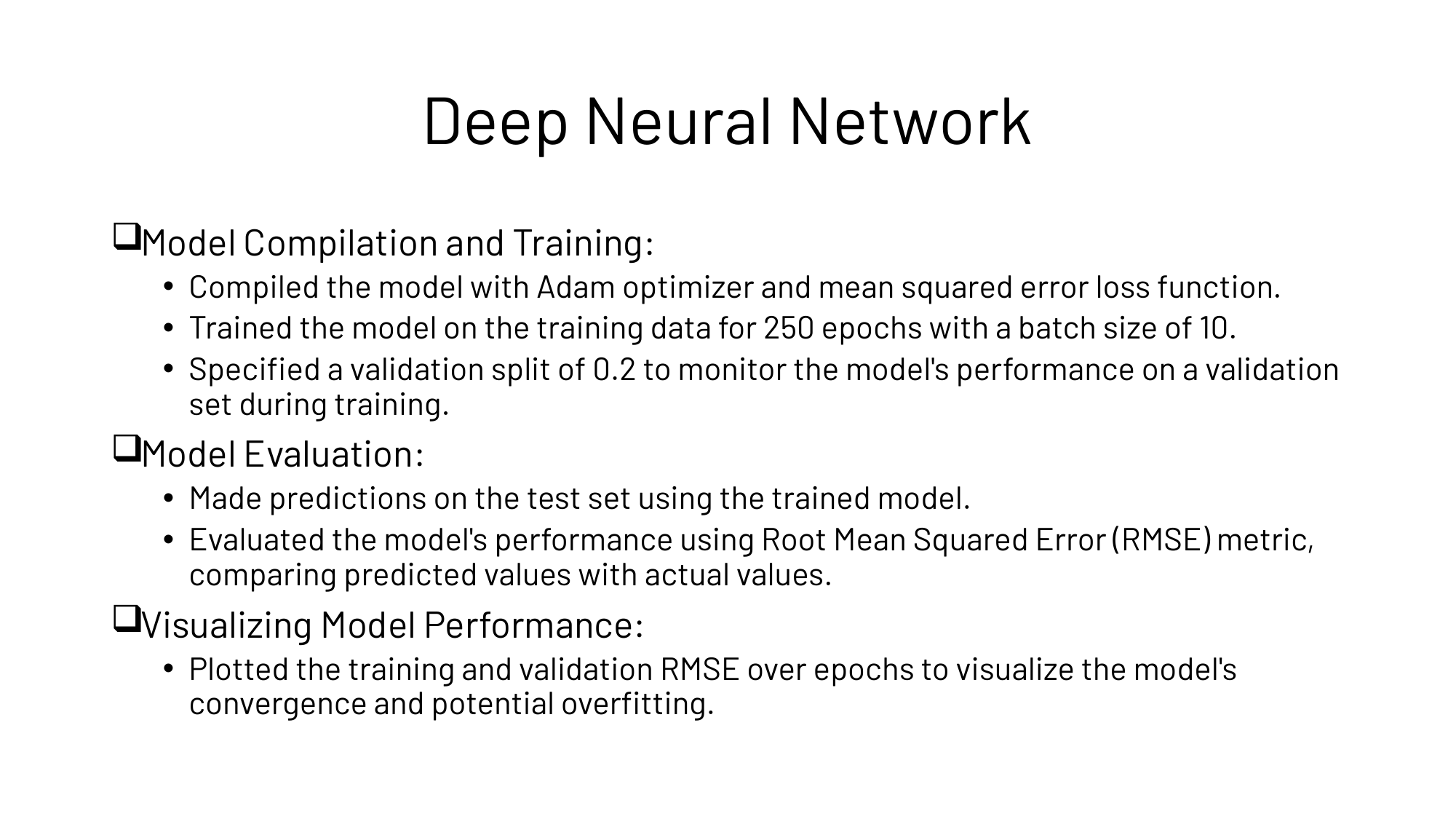

# Deep Neural Network
Model Compilation and Training:
Compiled the model with Adam optimizer and mean squared error loss function.
Trained the model on the training data for 250 epochs with a batch size of 10.
Specified a validation split of 0.2 to monitor the model's performance on a validation set during training.
Model Evaluation:
Made predictions on the test set using the trained model.
Evaluated the model's performance using Root Mean Squared Error (RMSE) metric, comparing predicted values with actual values.
Visualizing Model Performance:
Plotted the training and validation RMSE over epochs to visualize the model's convergence and potential overfitting.